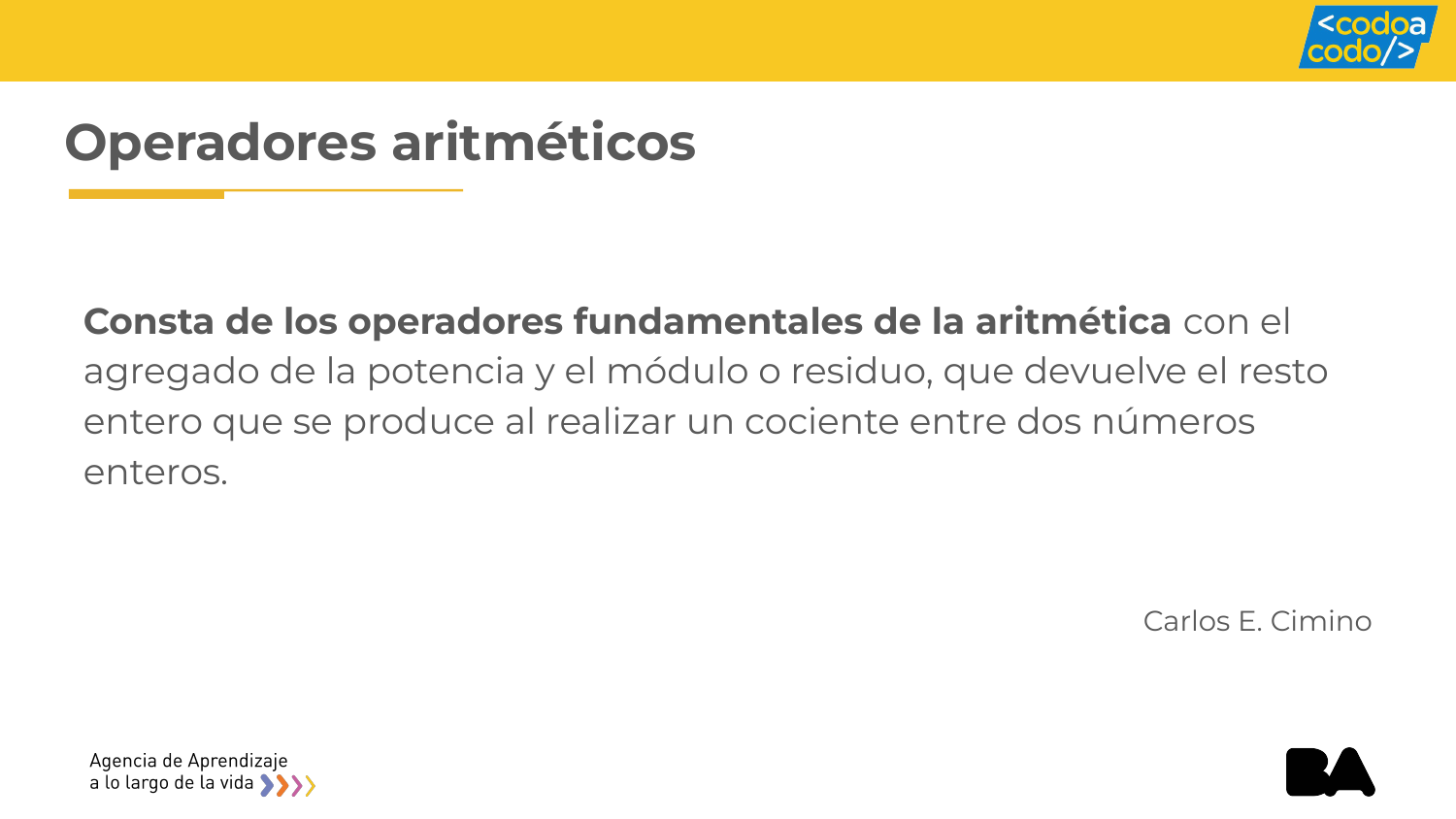

# Operadores aritméticos

Consta de los operadores fundamentales de la aritmética con el agregado de la potencia y el módulo o residuo, que devuelve el resto entero que se produce al realizar un cociente entre dos números enteros.
Carlos E. Cimino